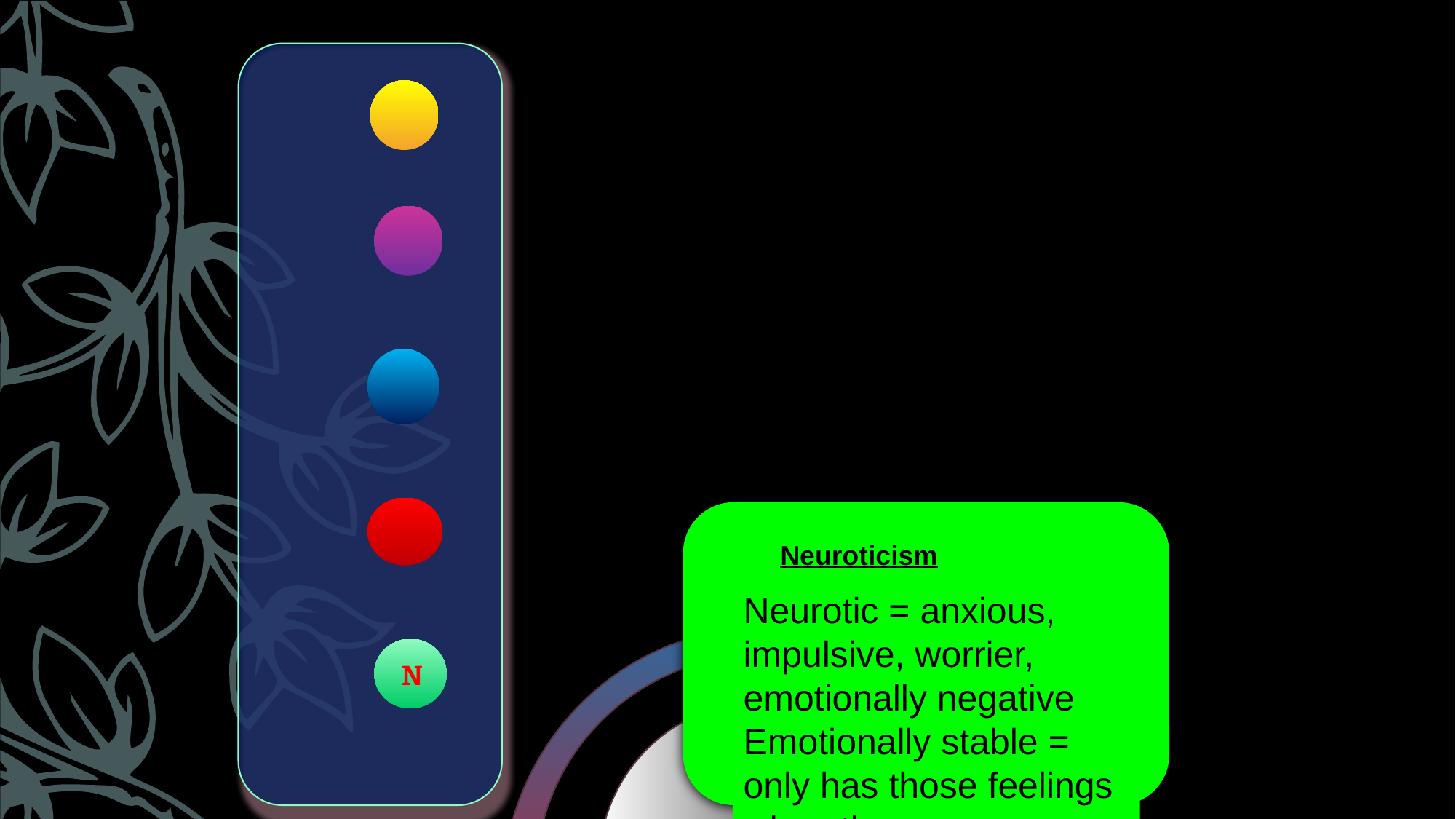

Neuroticism
Neurotic = anxious, impulsive, worrier, emotionally negative
Emotionally stable = only has those feelings when the circumstances dictate

N